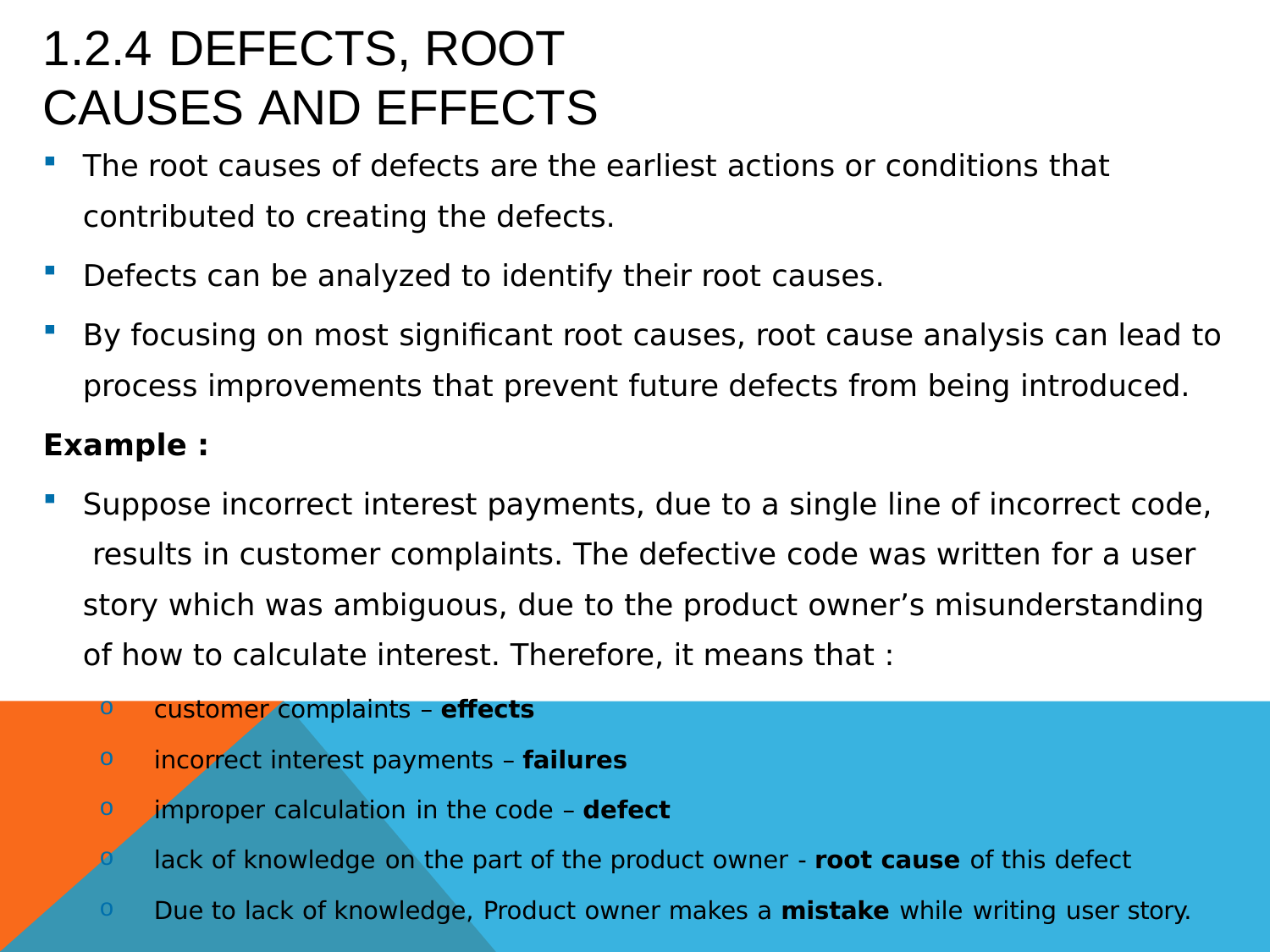

# 1.2.4 Defects, Root Causes and Effects
The root causes of defects are the earliest actions or conditions that
contributed to creating the defects.
Defects can be analyzed to identify their root causes.
By focusing on most significant root causes, root cause analysis can lead to
process improvements that prevent future defects from being introduced.
Example :
Suppose incorrect interest payments, due to a single line of incorrect code,  results in customer complaints. The defective code was written for a user  story which was ambiguous, due to the product owner’s misunderstanding  of how to calculate interest. Therefore, it means that :
customer complaints – effects
incorrect interest payments – failures
improper calculation in the code – defect
lack of knowledge on the part of the product owner - root cause of this defect
Due to lack of knowledge, Product owner makes a mistake while writing user story.